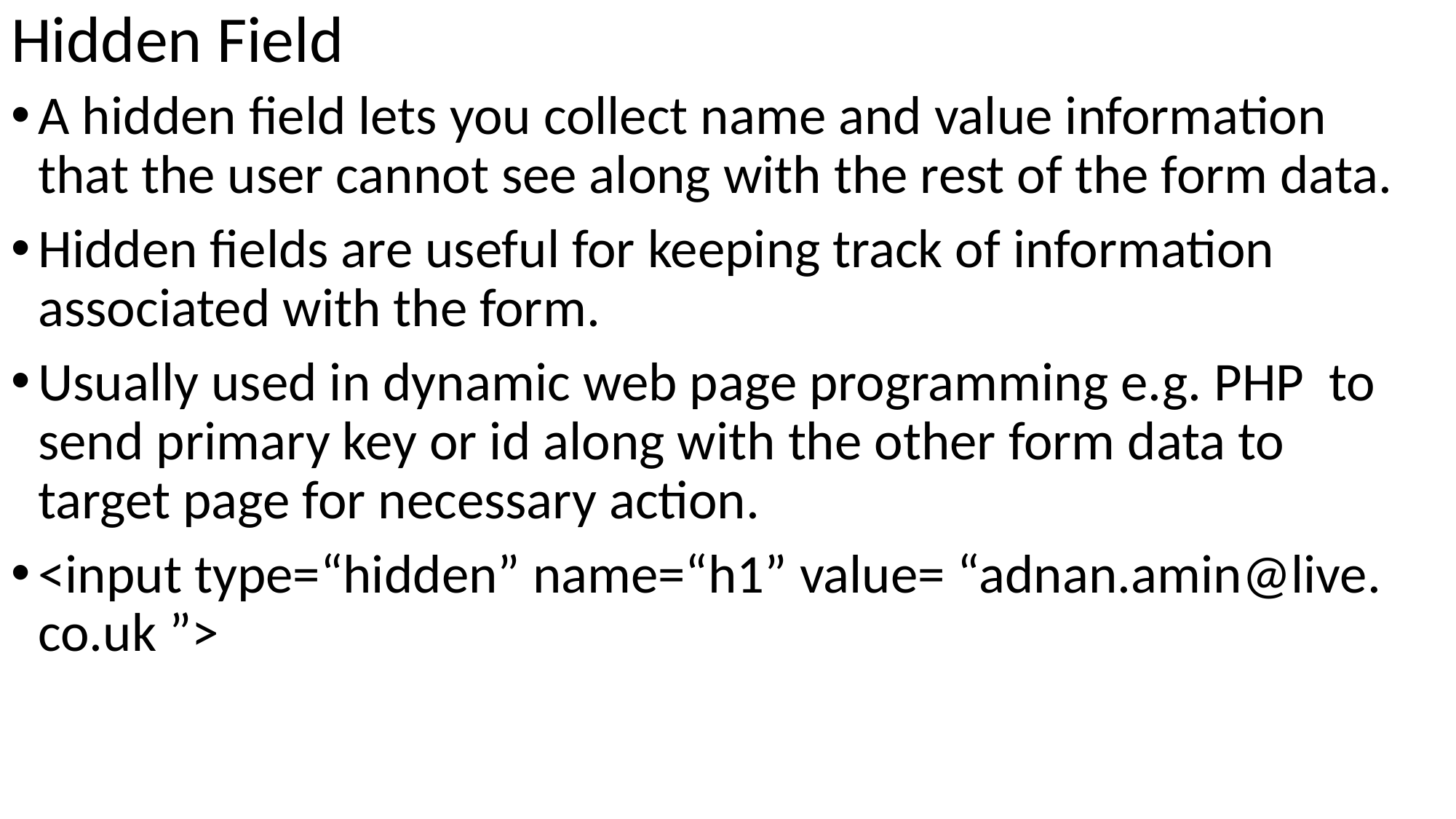

# Hidden Field
A hidden field lets you collect name and value information that the user cannot see along with the rest of the form data.
Hidden fields are useful for keeping track of information associated with the form.
Usually used in dynamic web page programming e.g. PHP  to send primary key or id along with the other form data to target page for necessary action.
<input type=“hidden” name=“h1” value= “adnan.amin@live. co.uk ”>